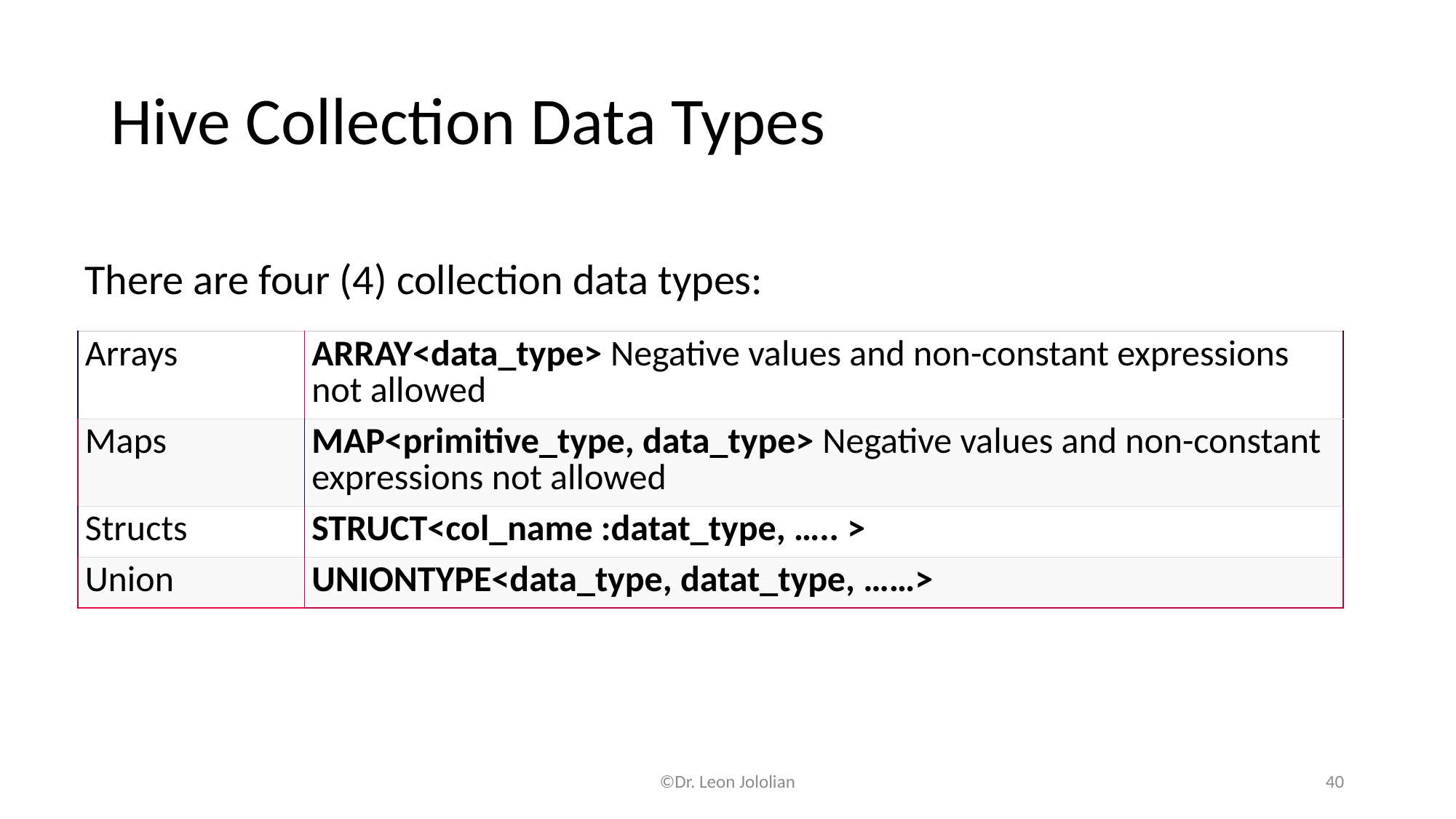

# Hive Collection Data Types
There are four (4) collection data types:
| Arrays | ARRAY<data\_type> Negative values and non-constant expressions not allowed |
| --- | --- |
| Maps | MAP<primitive\_type, data\_type> Negative values and non-constant expressions not allowed |
| Structs | STRUCT<col\_name :datat\_type, ….. > |
| Union | UNIONTYPE<data\_type, datat\_type, ……> |
©Dr. Leon Jololian
40